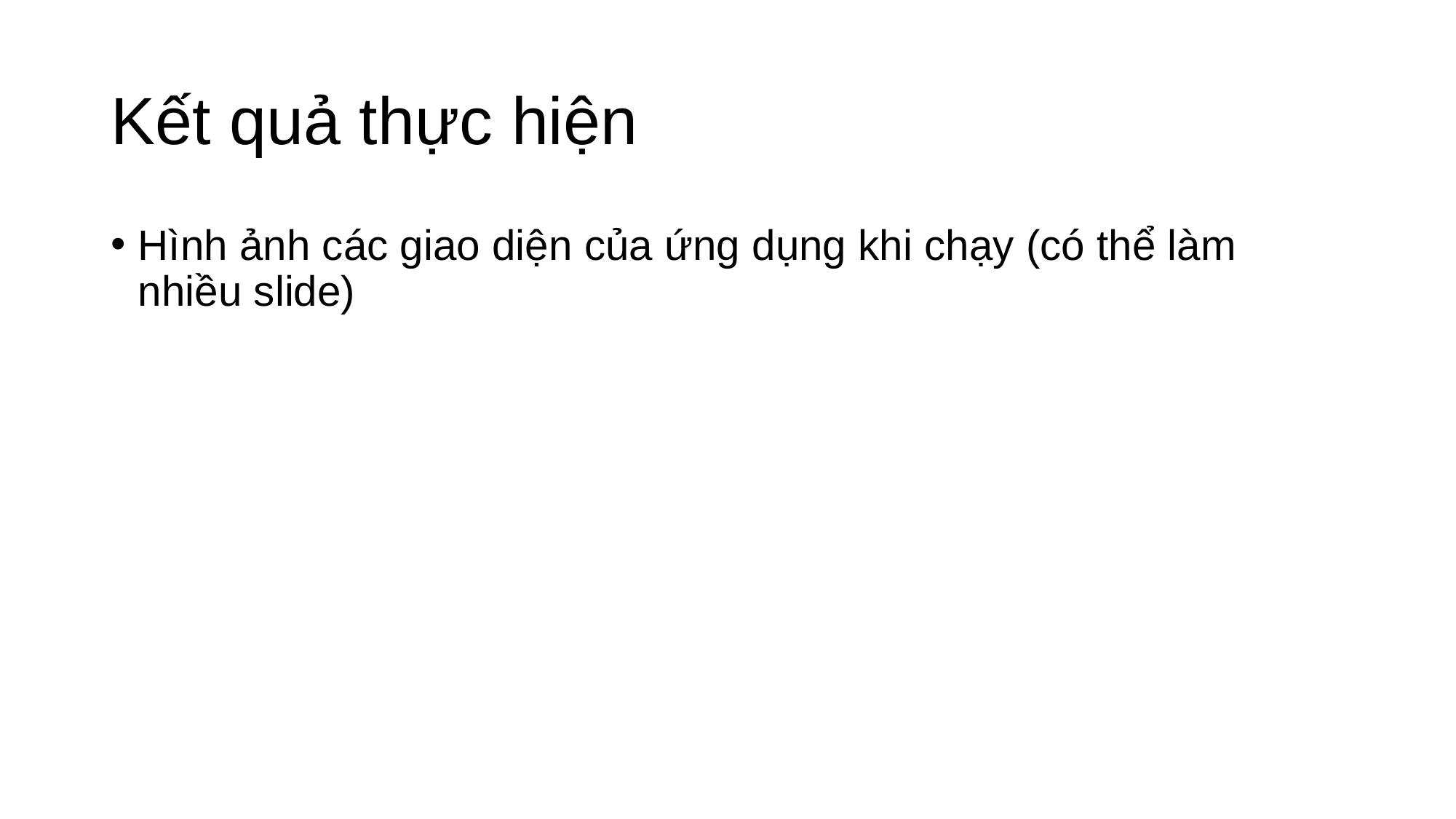

# Kết quả thực hiện
Hình ảnh các giao diện của ứng dụng khi chạy (có thể làm nhiều slide)